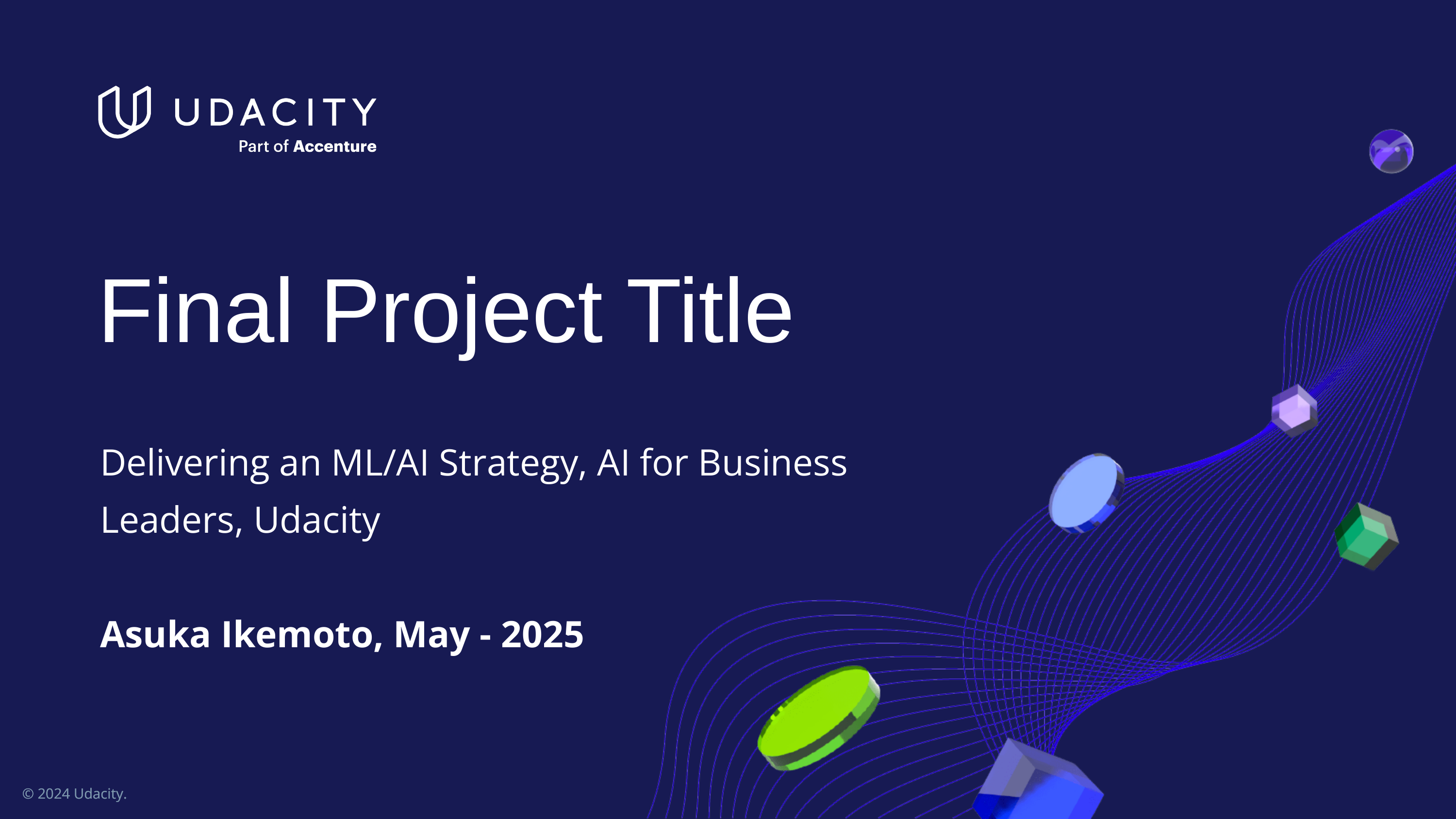

# Final Project Title
Delivering an ML/AI Strategy, AI for Business Leaders, Udacity

Asuka Ikemoto, May - 2025

© 2024 Udacity.